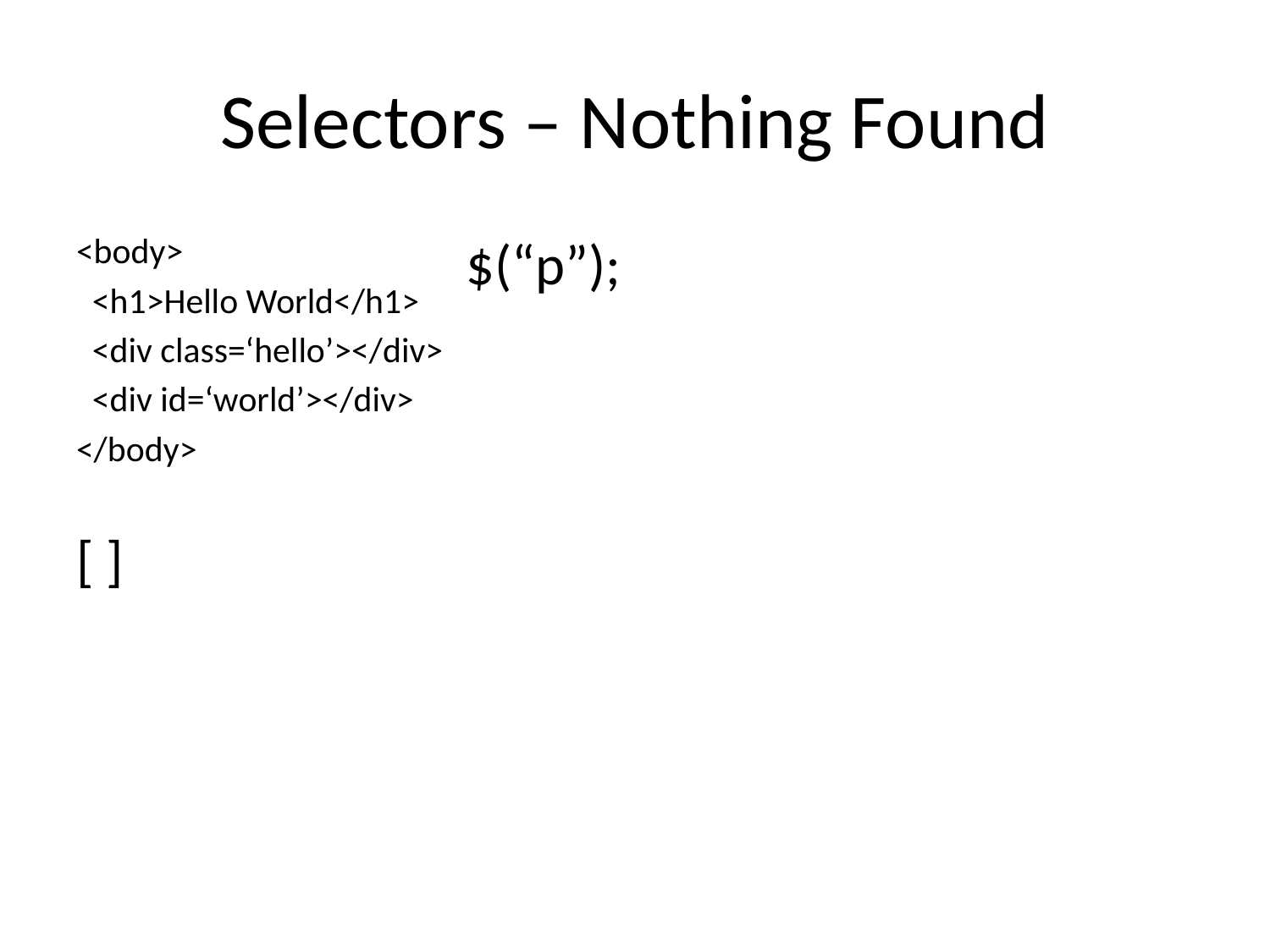

# Selectors – Nothing Found
<body>
  <h1>Hello World</h1>
  <div class=‘hello’></div>
  <div id=‘world’></div>
</body>
$(“p”);

[ ]